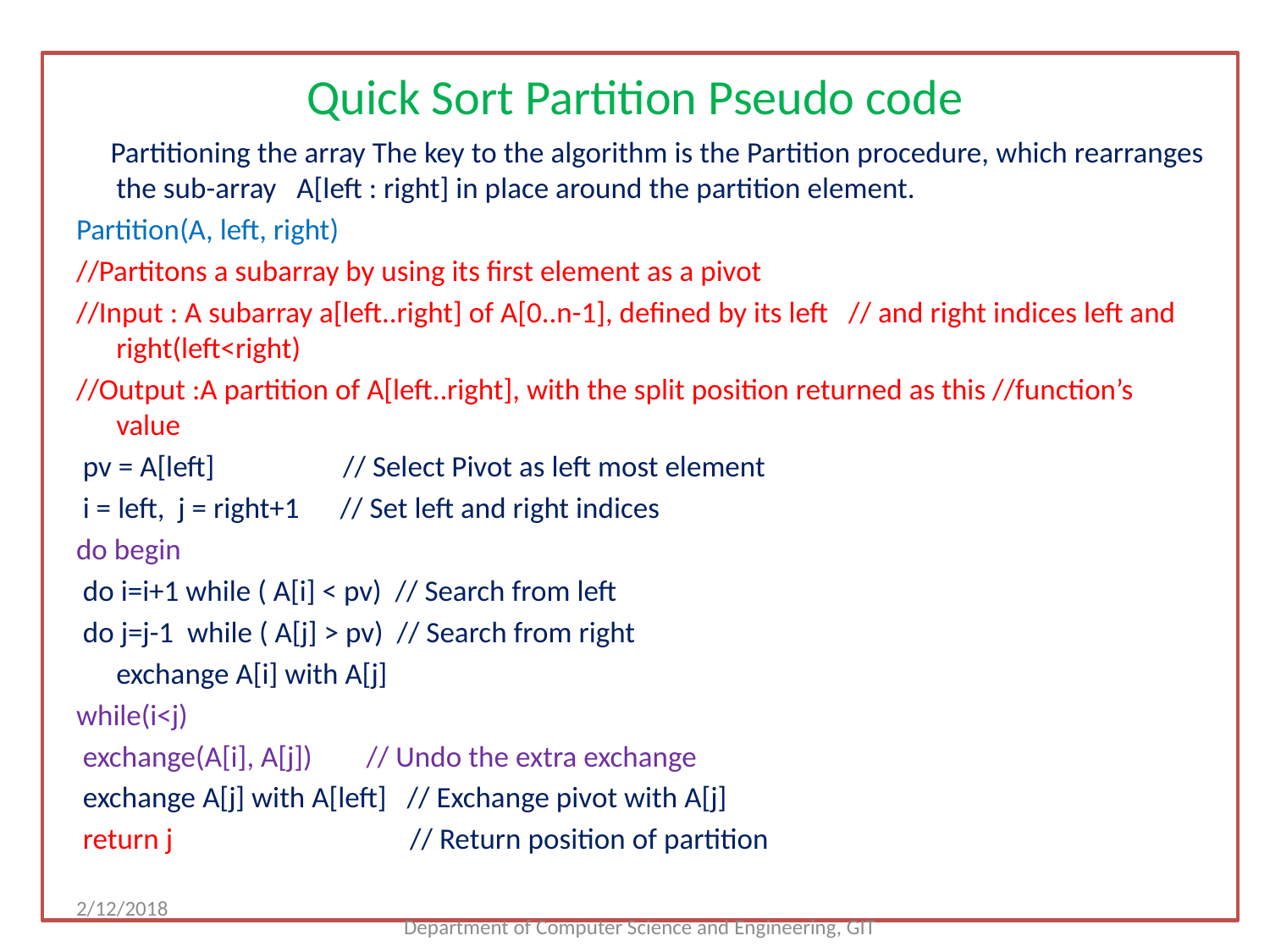

# Quick Sort Partition Pseudo code

     Partitioning the array The key to the algorithm is the Partition procedure, which rearranges the sub-array   A[left : right] in place around the partition element.
Partition(A, left, right)
//Partitons a subarray by using its first element as a pivot
//Input : A subarray a[left..right] of A[0..n-1], defined by its left   // and right indices left and right(left<right)
//Output :A partition of A[left..right], with the split position returned as this //function’s value
 pv = A[left]                   // Select Pivot as left most element
 i = left,  j = right+1      // Set left and right indices
do begin
 do i=i+1 while ( A[i] < pv)  // Search from left
 do j=j-1  while ( A[j] > pv)  // Search from right
 		exchange A[i] with A[j]
while(i<j)
 exchange(A[i], A[j])        // Undo the extra exchange
 exchange A[j] with A[left]   // Exchange pivot with A[j]
 return j                                   // Return position of partition

2/12/2018
13
Department of Computer Science and Engineering, GIT